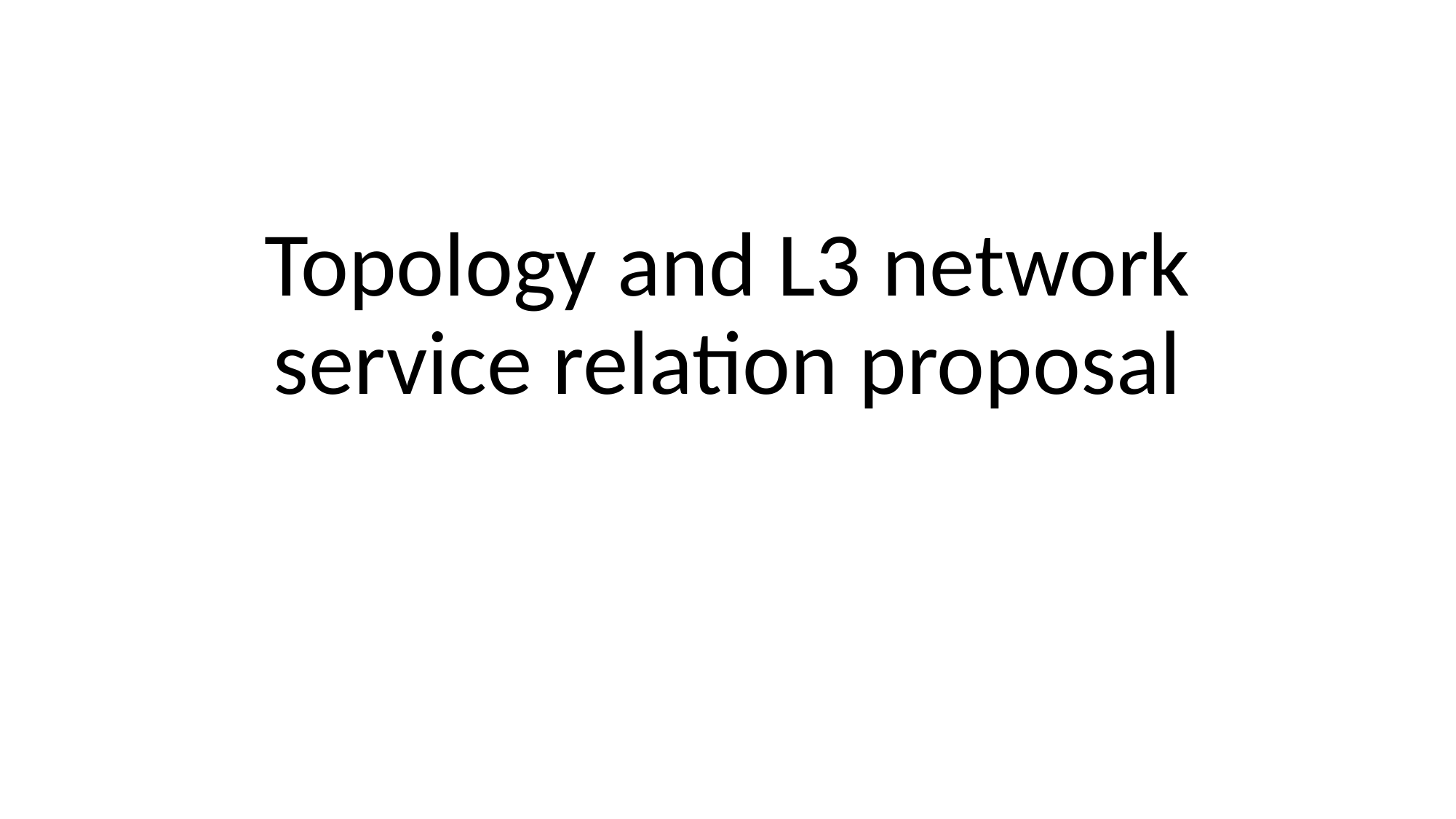

# Topology and L3 network service relation proposal